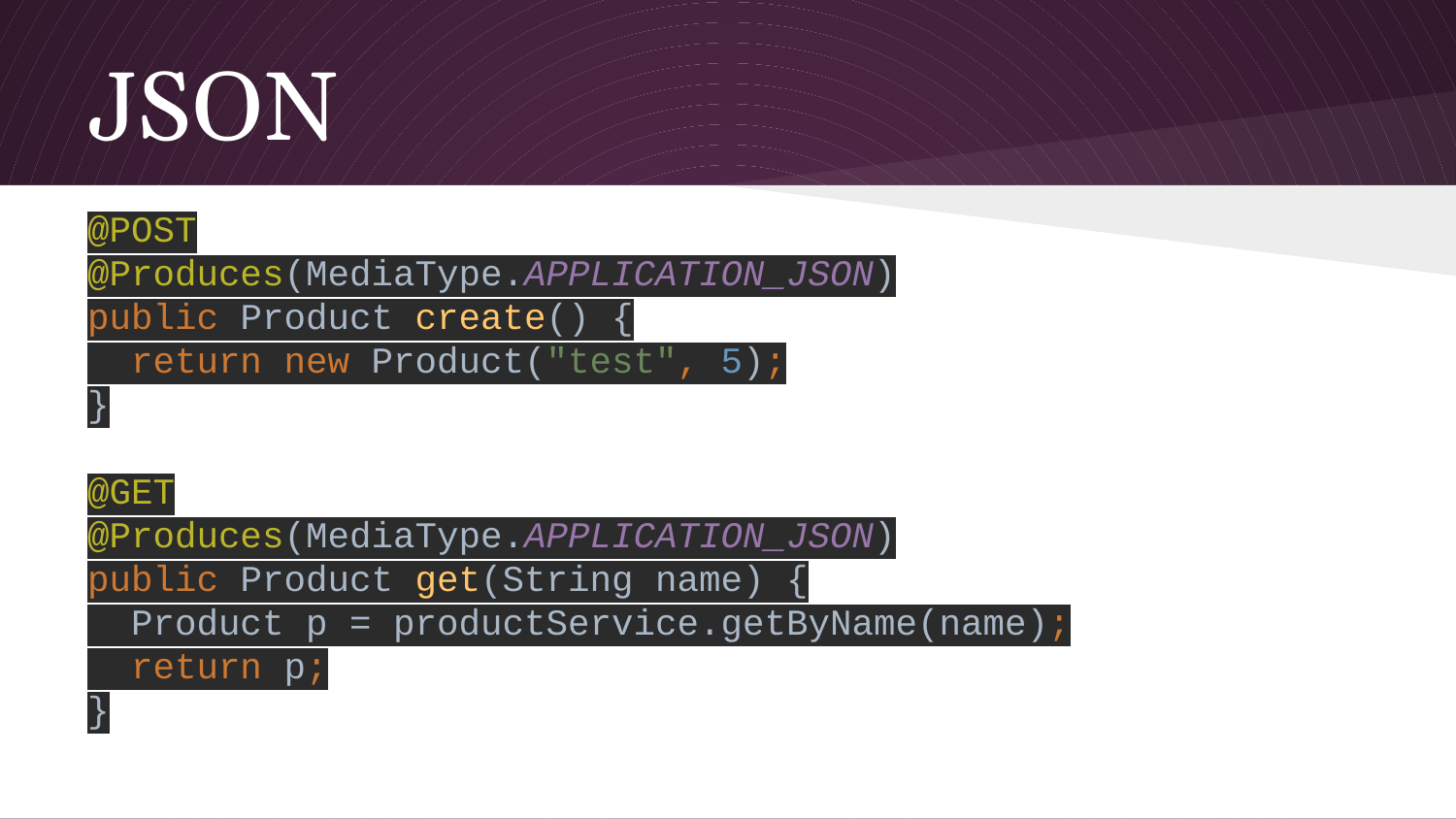

# JSON
@POST
@Produces(MediaType.APPLICATION_JSON)
public Product create() {
  return new Product("test", 5);
}

@GET
@Produces(MediaType.APPLICATION_JSON)
public Product get(String name) {
  Product p = productService.getByName(name);
  return p;
}